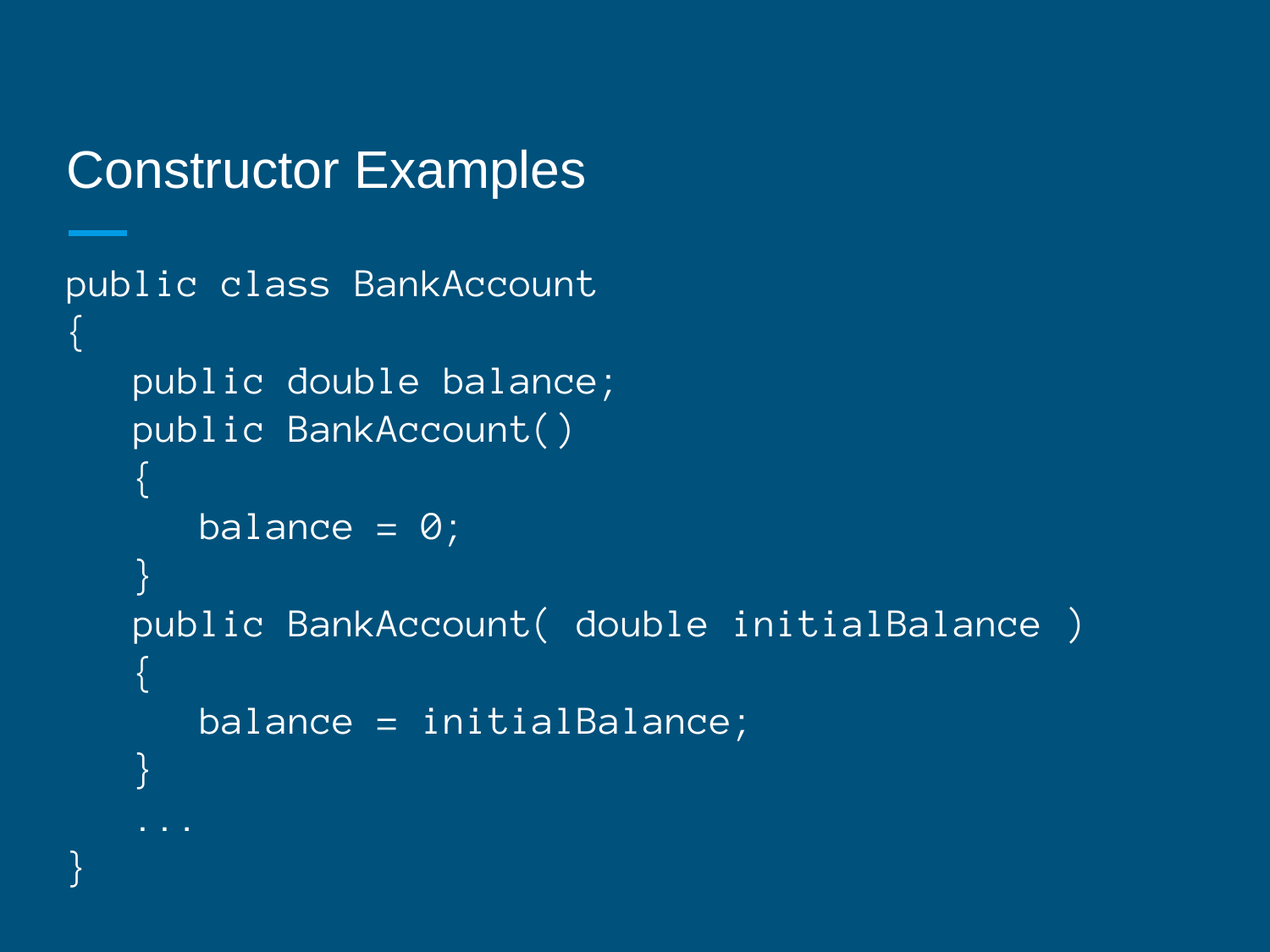

# Constructor Examples
public class BankAccount
{
   public double balance;
   public BankAccount()
   {
      balance = 0;
   }
   public BankAccount( double initialBalance )
   {
      balance = initialBalance;
   }
   ...
}